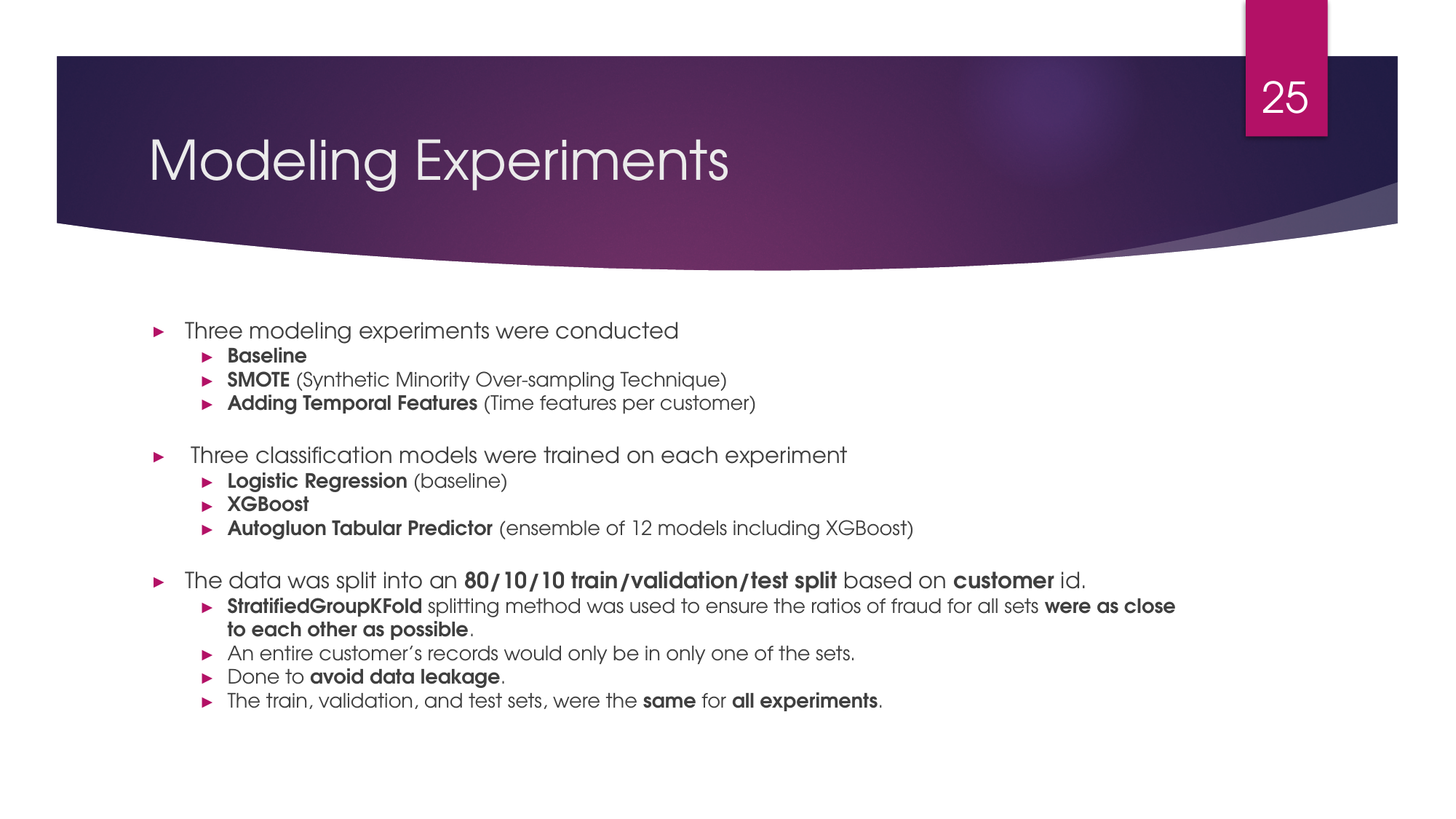

25
# Modeling Experiments
Three modeling experiments were conducted
Baseline
SMOTE (Synthetic Minority Over-sampling Technique)
Adding Temporal Features (Time features per customer)

 Three classification models were trained on each experiment
Logistic Regression (baseline)
XGBoost
Autogluon Tabular Predictor (ensemble of 12 models including XGBoost)

The data was split into an 80/10/10 train/validation/test split based on customer id.
StratifiedGroupKFold splitting method was used to ensure the ratios of fraud for all sets were as close to each other as possible.
An entire customer’s records would only be in only one of the sets.
Done to avoid data leakage.
The train, validation, and test sets, were the same for all experiments.